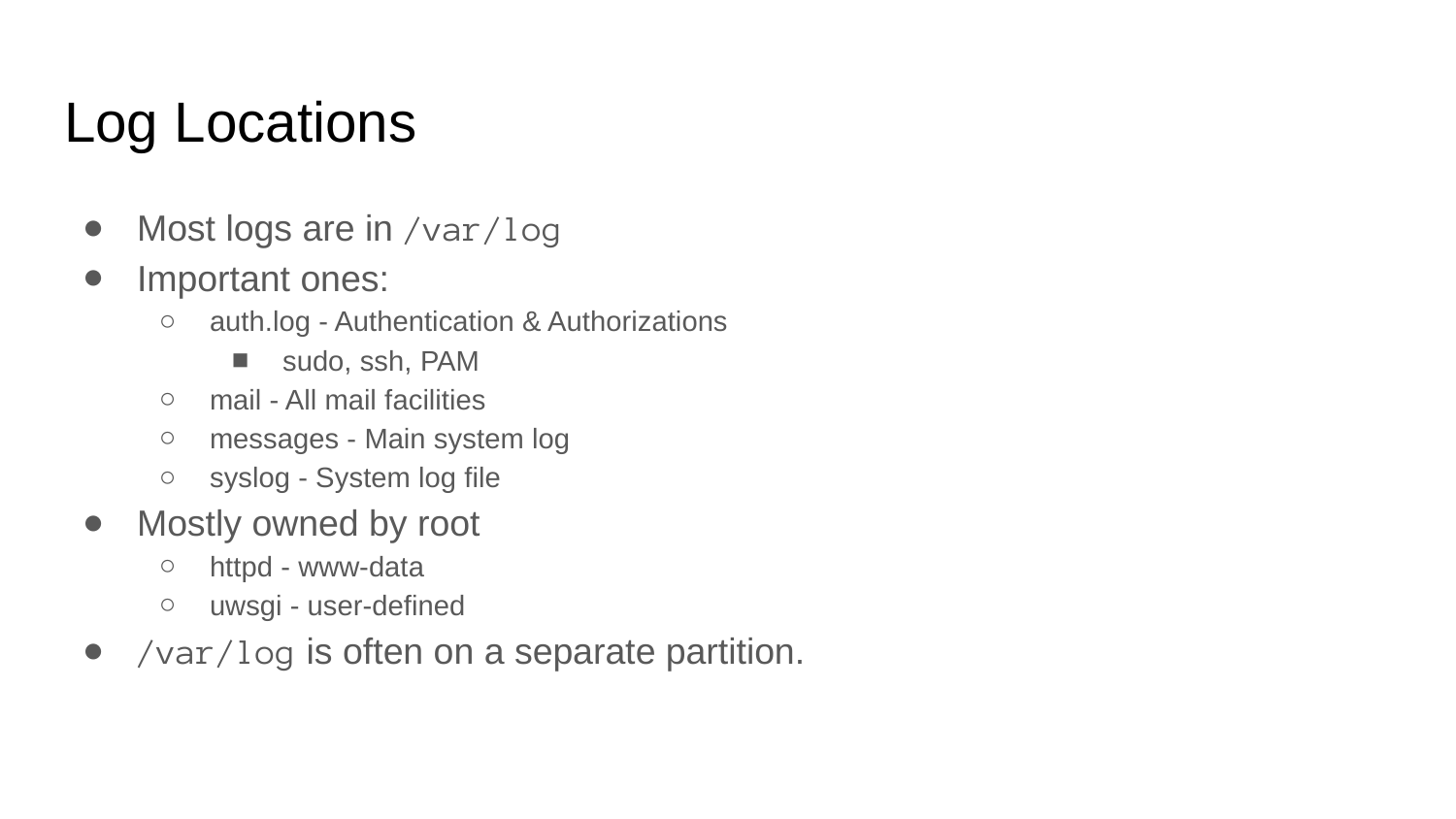

# Log Locations
Most logs are in /var/log
Important ones:
auth.log - Authentication & Authorizations
sudo, ssh, PAM
mail - All mail facilities
messages - Main system log
syslog - System log file
Mostly owned by root
httpd - www-data
uwsgi - user-defined
/var/log is often on a separate partition.